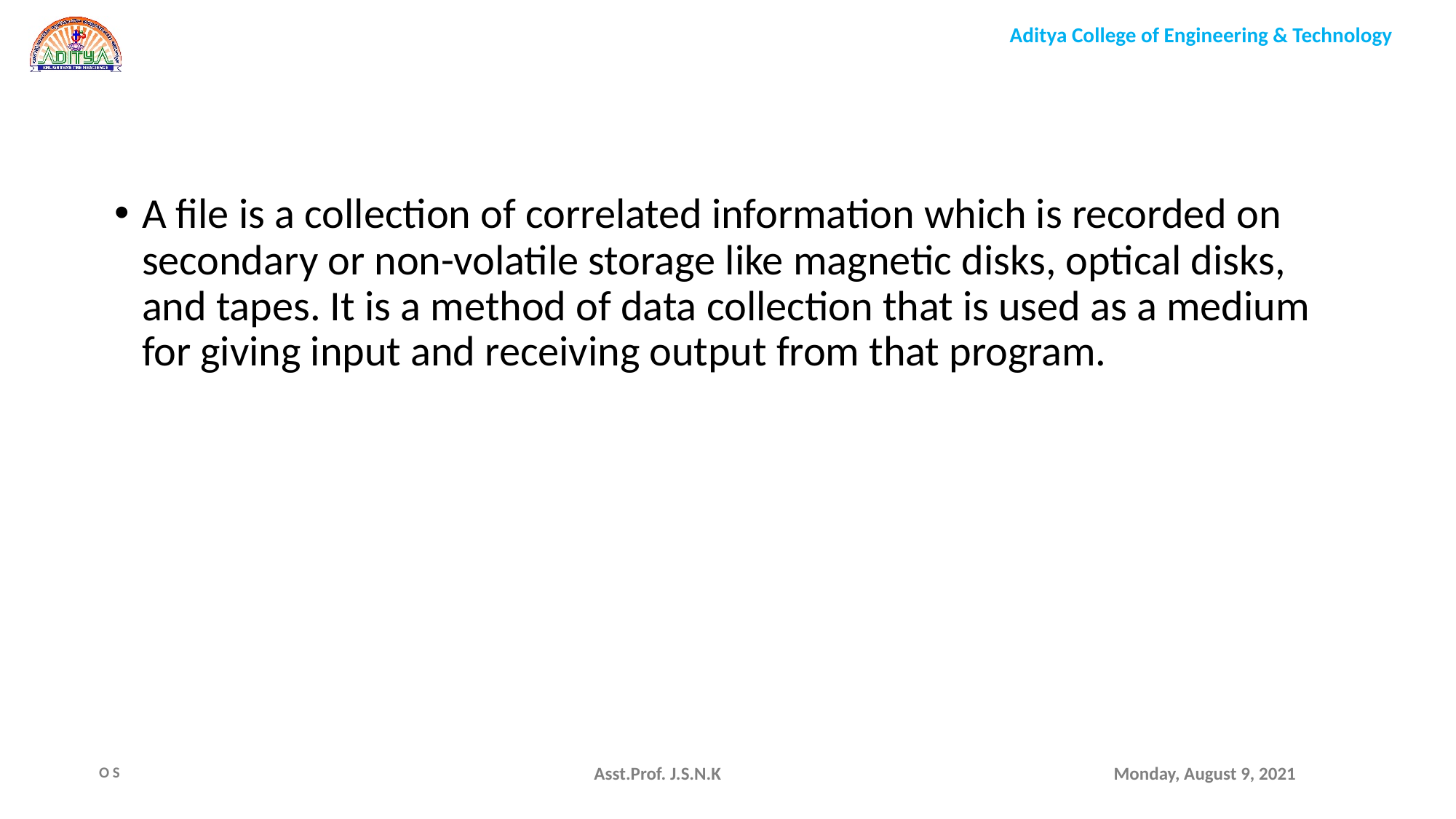

A file is a collection of correlated information which is recorded on secondary or non-volatile storage like magnetic disks, optical disks, and tapes. It is a method of data collection that is used as a medium for giving input and receiving output from that program.
Asst.Prof. J.S.N.K
Monday, August 9, 2021